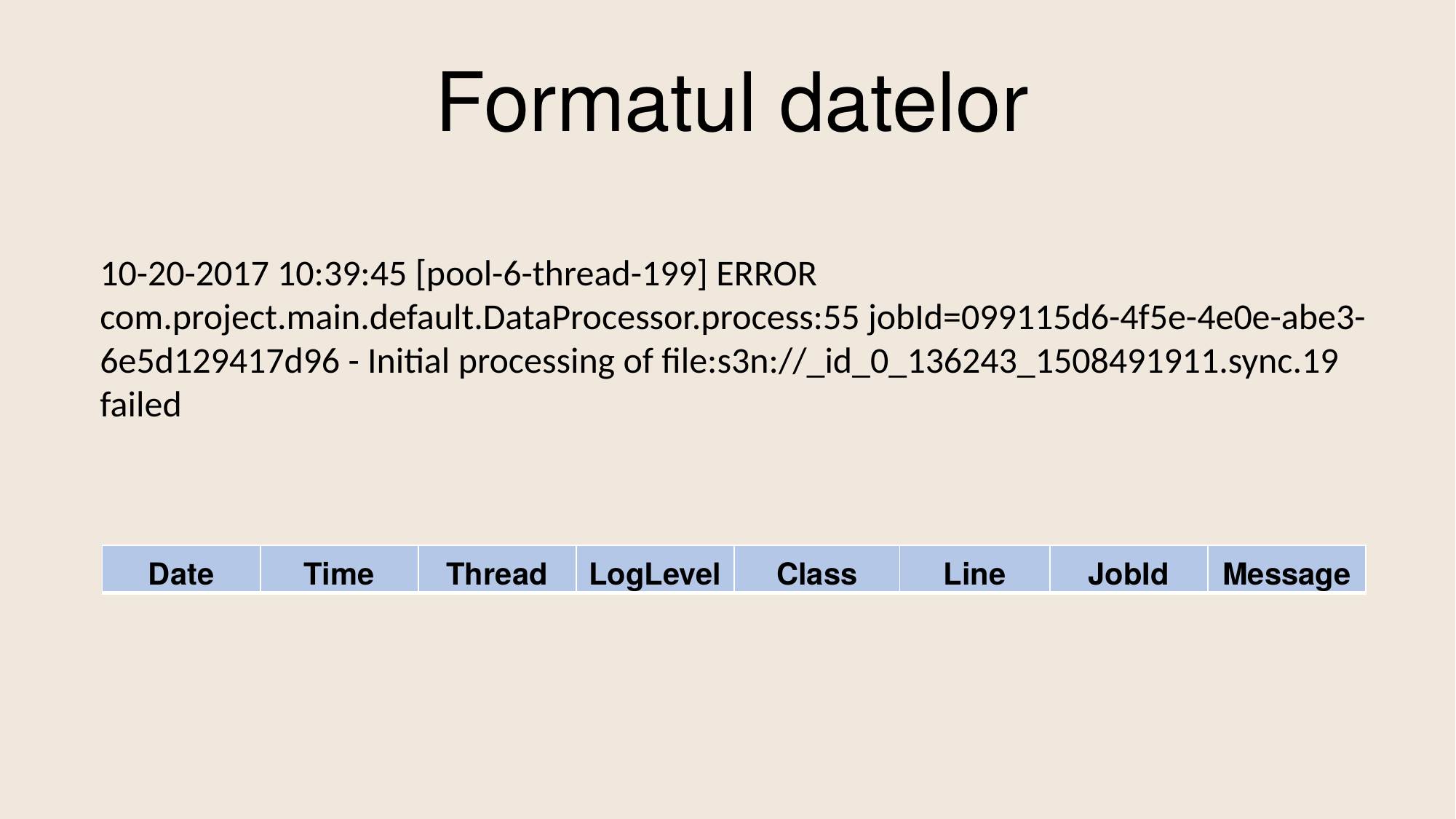

Formatul datelor
10-20-2017 10:39:45 [pool-6-thread-199] ERROR  com.project.main.default.DataProcessor.process:55 jobId=099115d6-4f5e-4e0e-abe3-6e5d129417d96 - Initial processing of file:s3n://_id_0_136243_1508491911.sync.19 failed
| Date | Time | Thread | LogLevel | Class | Line | JobId | Message |
| --- | --- | --- | --- | --- | --- | --- | --- |